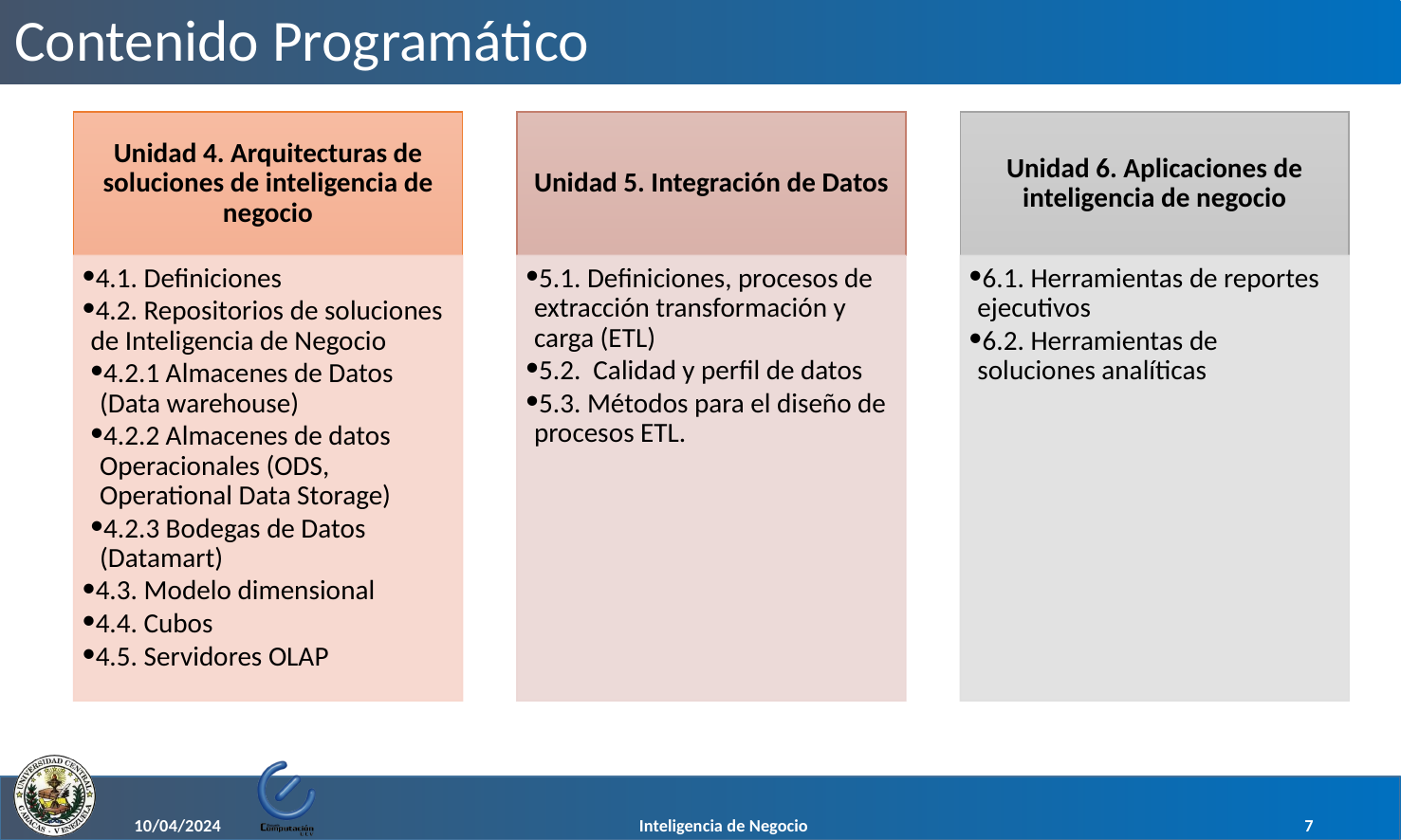

# Contenido Programático

Unidad 4. Arquitecturas de soluciones de inteligencia de negocio

Unidad 5. Integración de Datos

Unidad 6. Aplicaciones de inteligencia de negocio

4.1. Definiciones
4.2. Repositorios de soluciones de Inteligencia de Negocio
4.2.1 Almacenes de Datos (Data warehouse)
4.2.2 Almacenes de datos Operacionales (ODS, Operational Data Storage)
4.2.3 Bodegas de Datos (Datamart)
4.3. Modelo dimensional
4.4. Cubos
4.5. Servidores OLAP

5.1. Definiciones, procesos de extracción transformación y carga (ETL)
5.2.  Calidad y perfil de datos
5.3. Métodos para el diseño de procesos ETL.

6.1. Herramientas de reportes ejecutivos
6.2. Herramientas de soluciones analíticas